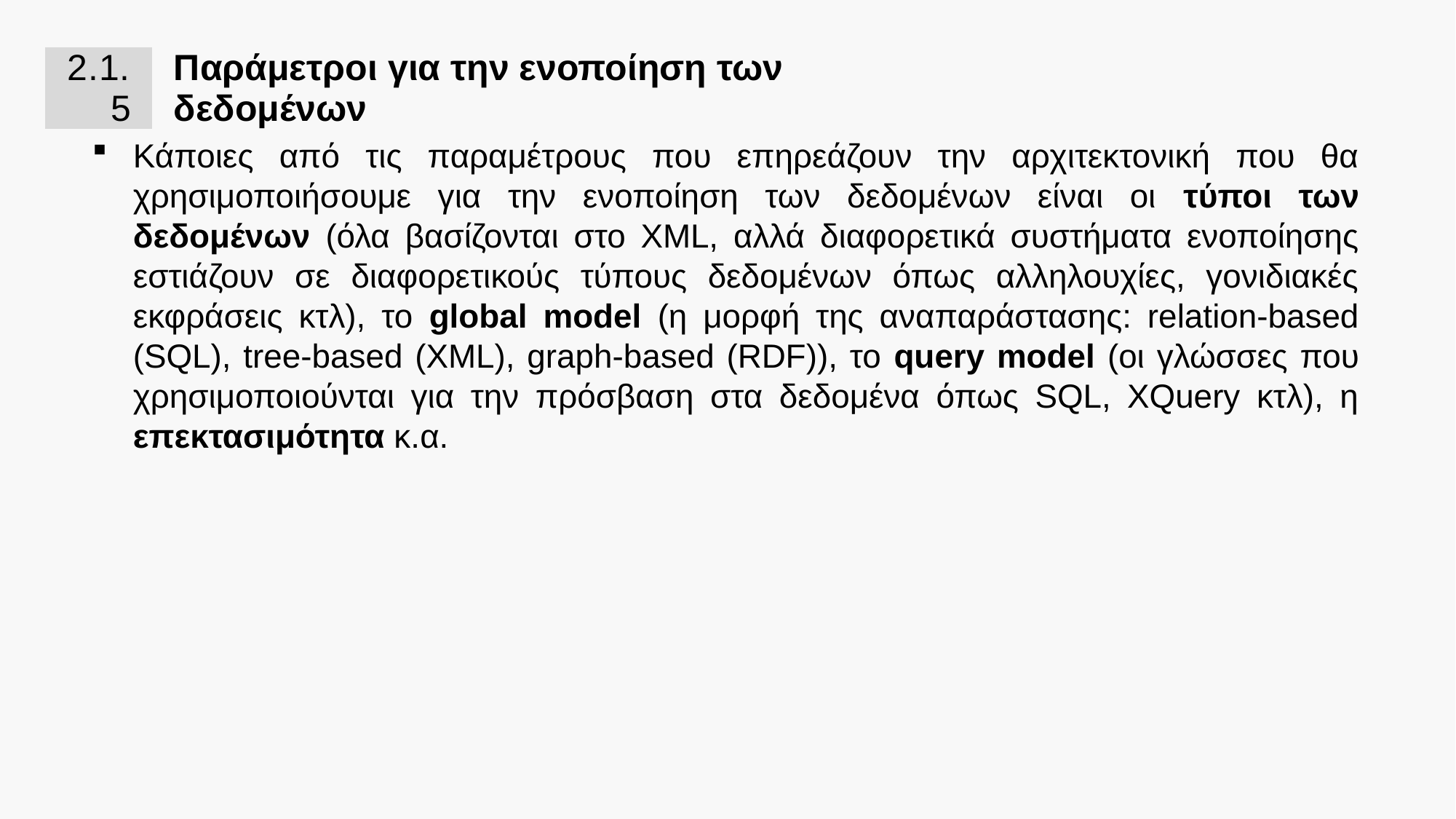

| 2.1.5 | Παράμετροι για την ενοποίηση των δεδομένων |
| --- | --- |
Κάποιες από τις παραμέτρους που επηρεάζουν την αρχιτεκτονική που θα χρησιμοποιήσουμε για την ενοποίηση των δεδομένων είναι οι τύποι των δεδομένων (όλα βασίζονται στο XML, αλλά διαφορετικά συστήματα ενοποίησης εστιάζουν σε διαφορετικούς τύπους δεδομένων όπως αλληλουχίες, γονιδιακές εκφράσεις κτλ), το global model (η μορφή της αναπαράστασης: relation-based (SQL), tree-based (XML), graph-based (RDF)), το query model (οι γλώσσες που χρησιμοποιούνται για την πρόσβαση στα δεδομένα όπως SQL, XQuery κτλ), η επεκτασιμότητα κ.α.